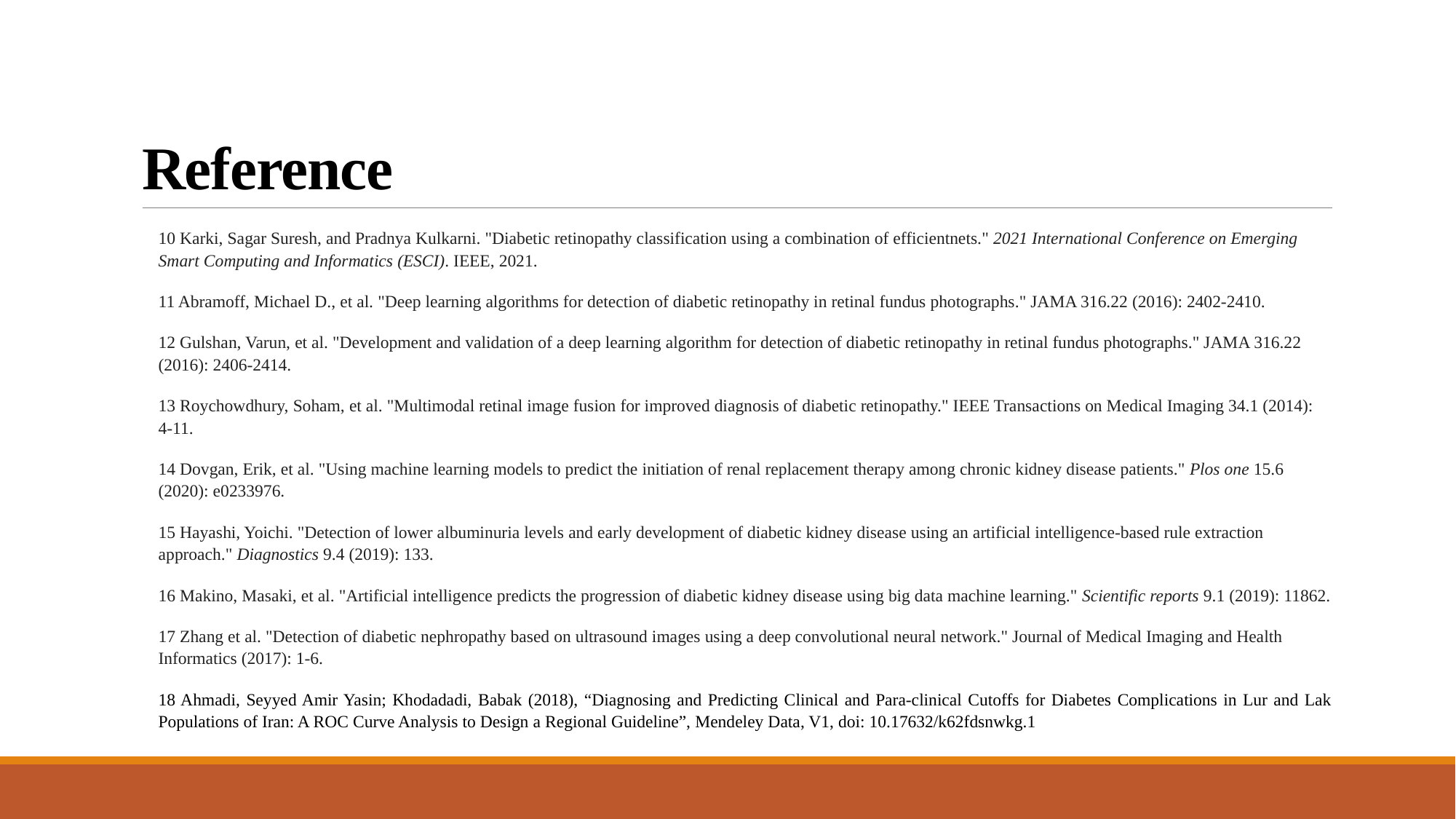

# Reference
10 Karki, Sagar Suresh, and Pradnya Kulkarni. "Diabetic retinopathy classification using a combination of efficientnets." 2021 International Conference on Emerging Smart Computing and Informatics (ESCI). IEEE, 2021.
11 Abramoff, Michael D., et al. "Deep learning algorithms for detection of diabetic retinopathy in retinal fundus photographs." JAMA 316.22 (2016): 2402-2410.
12 Gulshan, Varun, et al. "Development and validation of a deep learning algorithm for detection of diabetic retinopathy in retinal fundus photographs." JAMA 316.22 (2016): 2406-2414.
13 Roychowdhury, Soham, et al. "Multimodal retinal image fusion for improved diagnosis of diabetic retinopathy." IEEE Transactions on Medical Imaging 34.1 (2014): 4-11.
14 Dovgan, Erik, et al. "Using machine learning models to predict the initiation of renal replacement therapy among chronic kidney disease patients." Plos one 15.6 (2020): e0233976.
15 Hayashi, Yoichi. "Detection of lower albuminuria levels and early development of diabetic kidney disease using an artificial intelligence-based rule extraction approach." Diagnostics 9.4 (2019): 133.
16 Makino, Masaki, et al. "Artificial intelligence predicts the progression of diabetic kidney disease using big data machine learning." Scientific reports 9.1 (2019): 11862.
17 Zhang et al. "Detection of diabetic nephropathy based on ultrasound images using a deep convolutional neural network." Journal of Medical Imaging and Health Informatics (2017): 1-6.
18 Ahmadi, Seyyed Amir Yasin; Khodadadi, Babak (2018), “Diagnosing and Predicting Clinical and Para-clinical Cutoffs for Diabetes Complications in Lur and Lak Populations of Iran: A ROC Curve Analysis to Design a Regional Guideline”, Mendeley Data, V1, doi: 10.17632/k62fdsnwkg.1